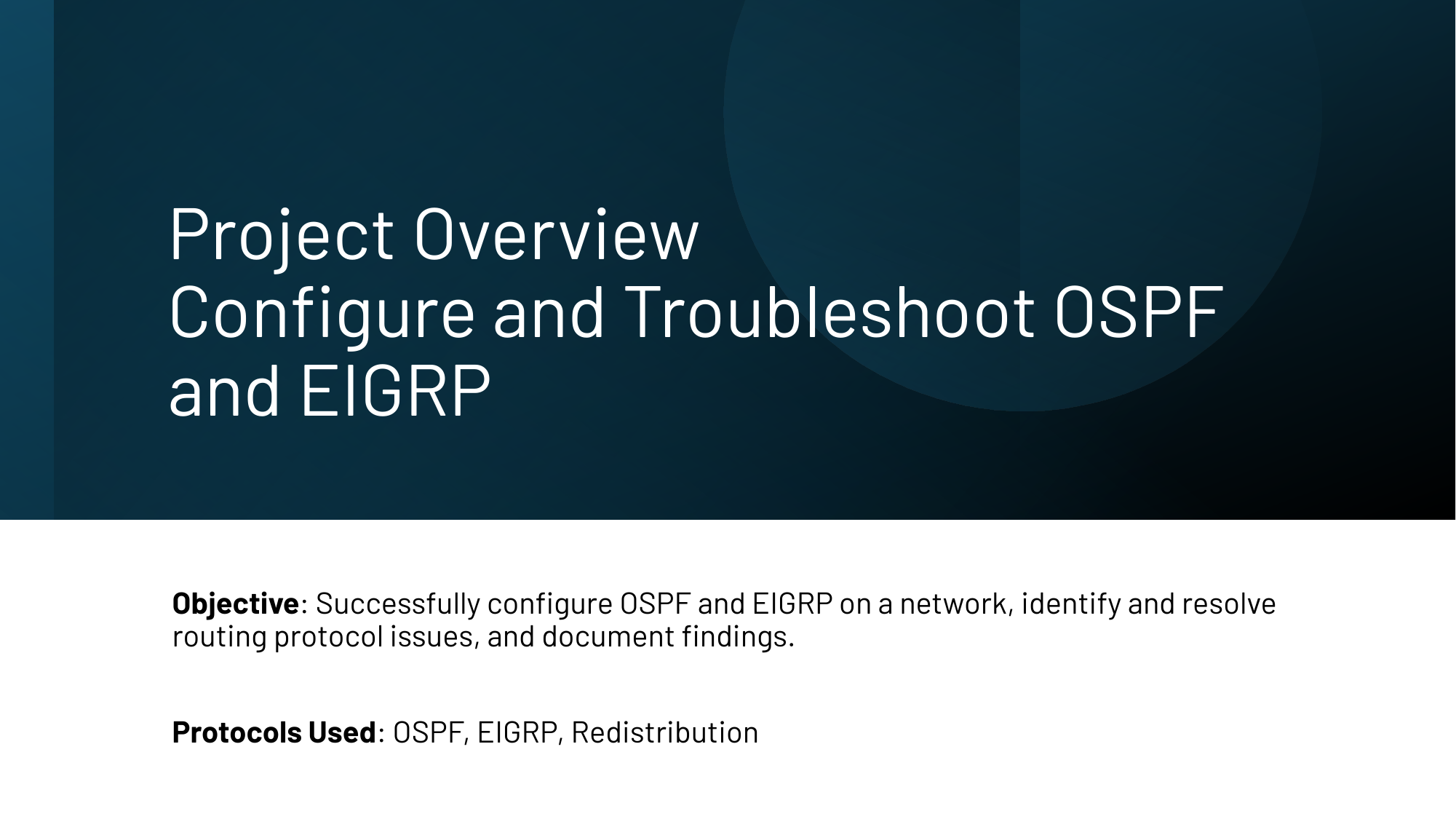

# Project Overview Configure and Troubleshoot OSPF and EIGRP
Objective: Successfully configure OSPF and EIGRP on a network, identify and resolve routing protocol issues, and document findings.

Protocols Used: OSPF, EIGRP, Redistribution